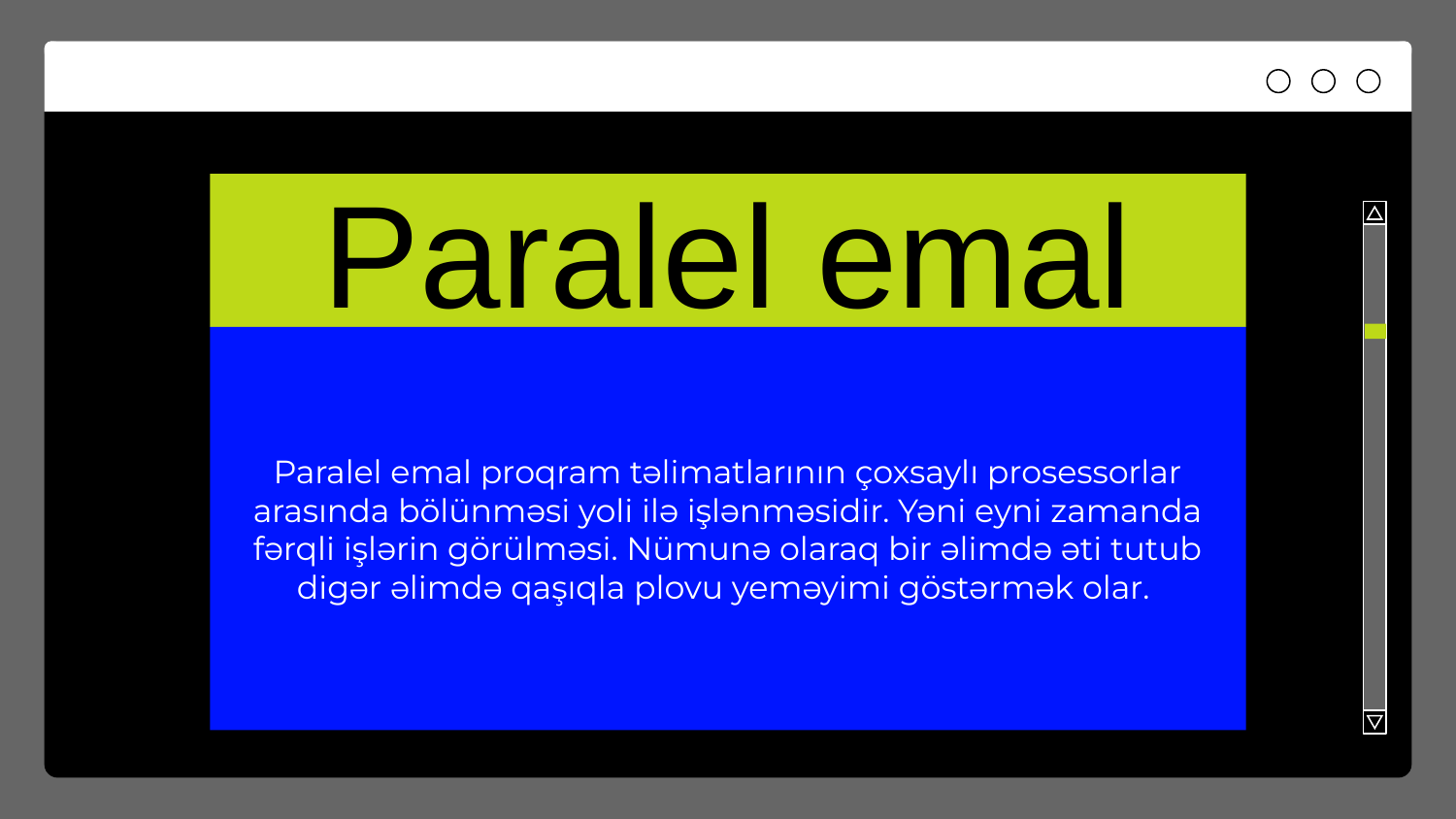

# Paralel emal

Paralel emal proqram təlimatlarının çoxsaylı prosessorlar arasında bölünməsi yoli ilə işlənməsidir. Yəni eyni zamanda fərqli işlərin görülməsi. Nümunə olaraq bir əlimdə əti tutub digər əlimdə qaşıqla plovu yeməyimi göstərmək olar.